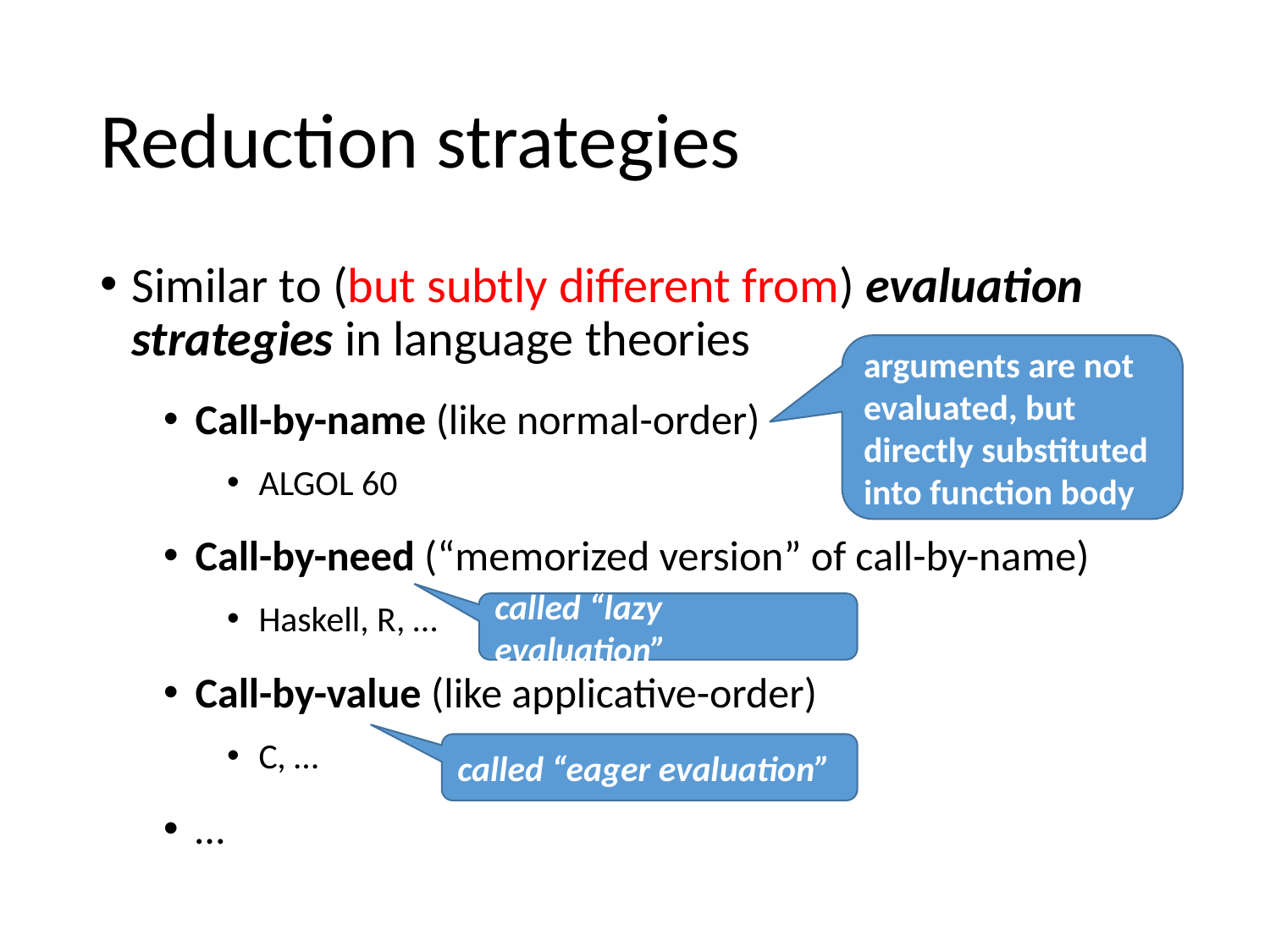

# Reduction strategies
Similar to (but subtly different from) evaluation strategies in language theories
Call-by-name (like normal-order)
ALGOL 60
Call-by-need (“memorized version” of call-by-name)
Haskell, R, …
Call-by-value (like applicative-order)
C, …
…
arguments are not evaluated, but directly substituted into function body
called “lazy evaluation”
called “eager evaluation”